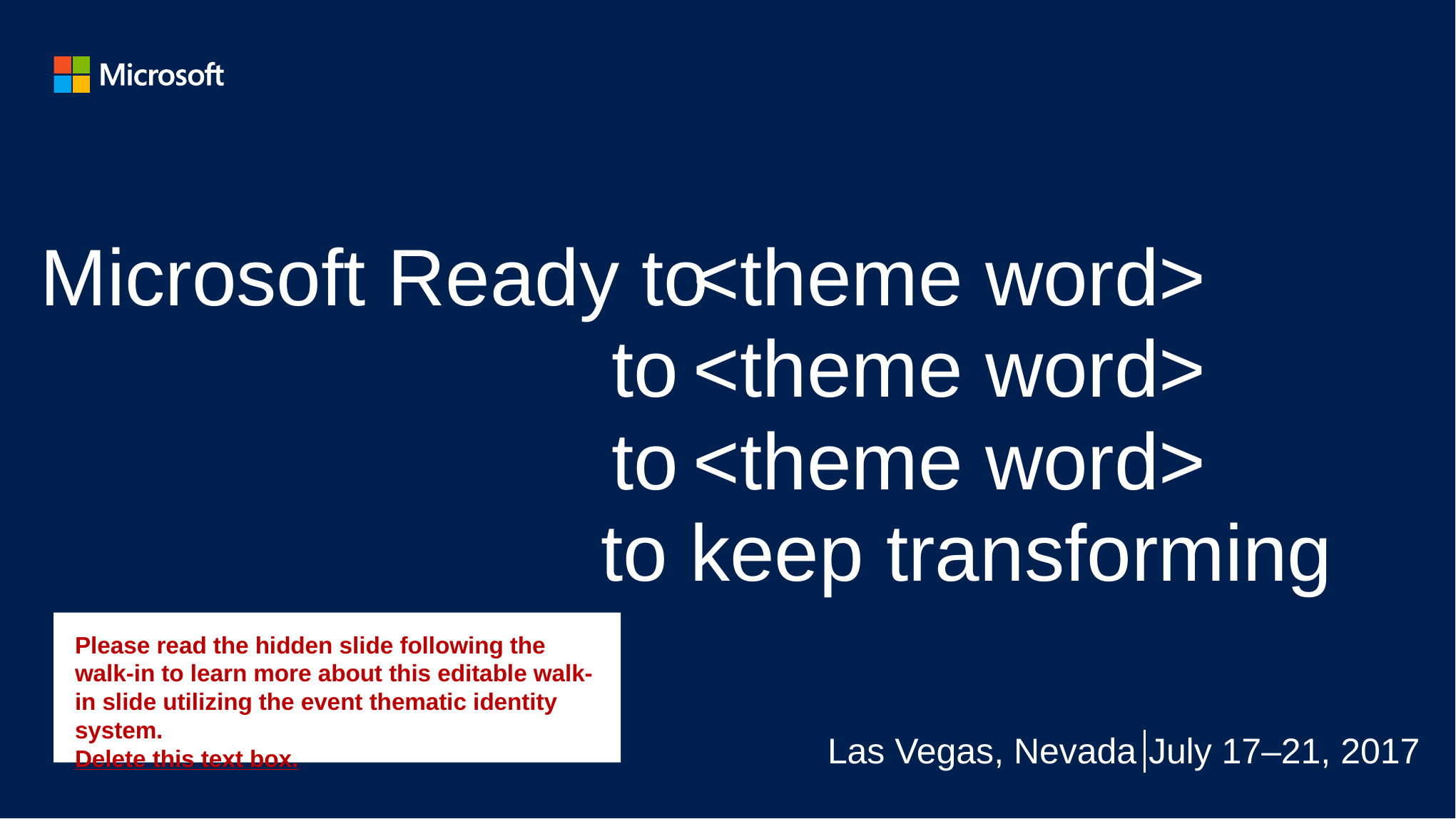

<theme word>
<theme word>
<theme word>
Please read the hidden slide following the walk-in to learn more about this editable walk-in slide utilizing the event thematic identity system.
Delete this text box.